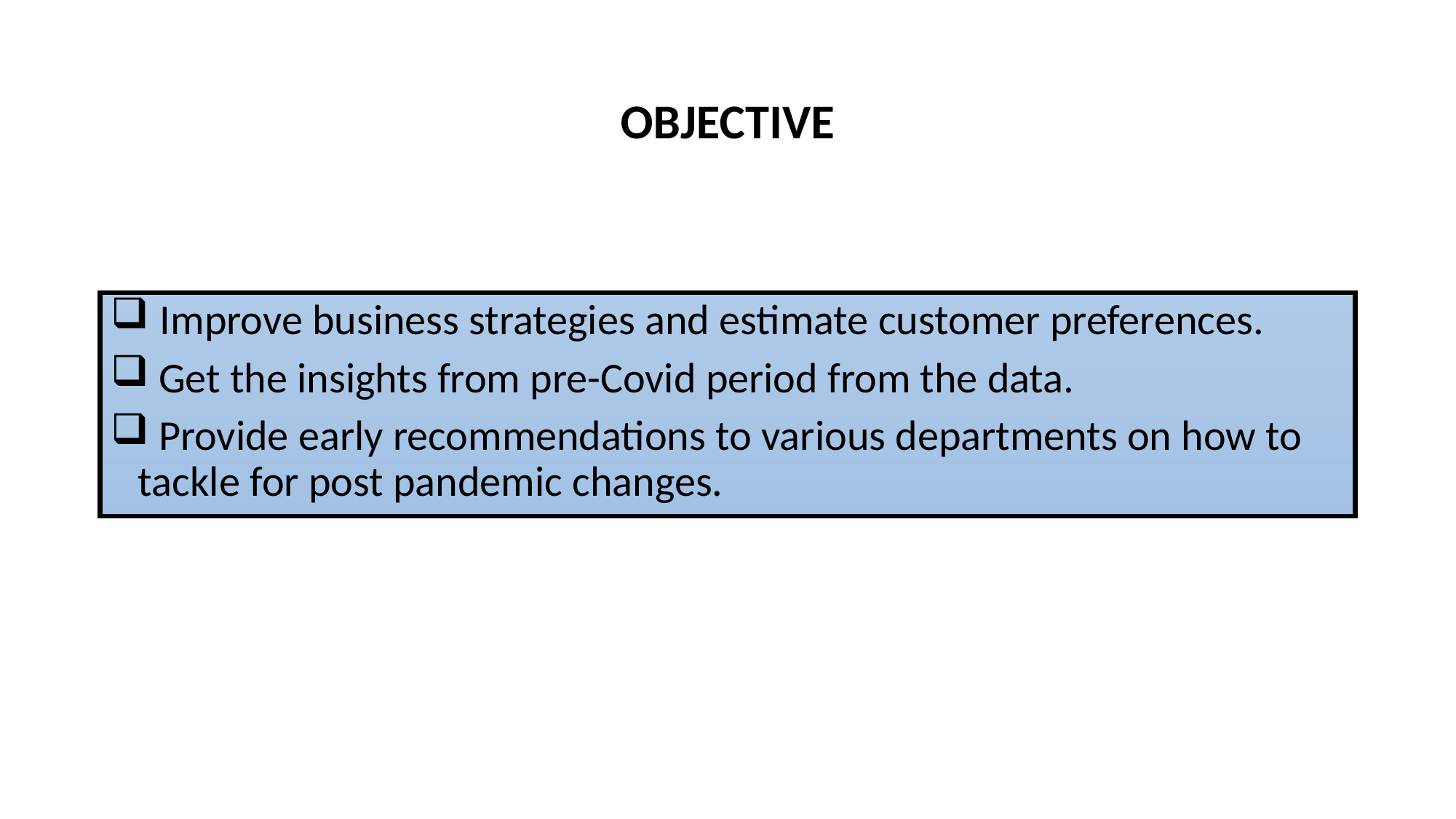

# OBJECTIVE
 Improve business strategies and estimate customer preferences.
 Get the insights from pre-Covid period from the data.
 Provide early recommendations to various departments on how to tackle for post pandemic changes.